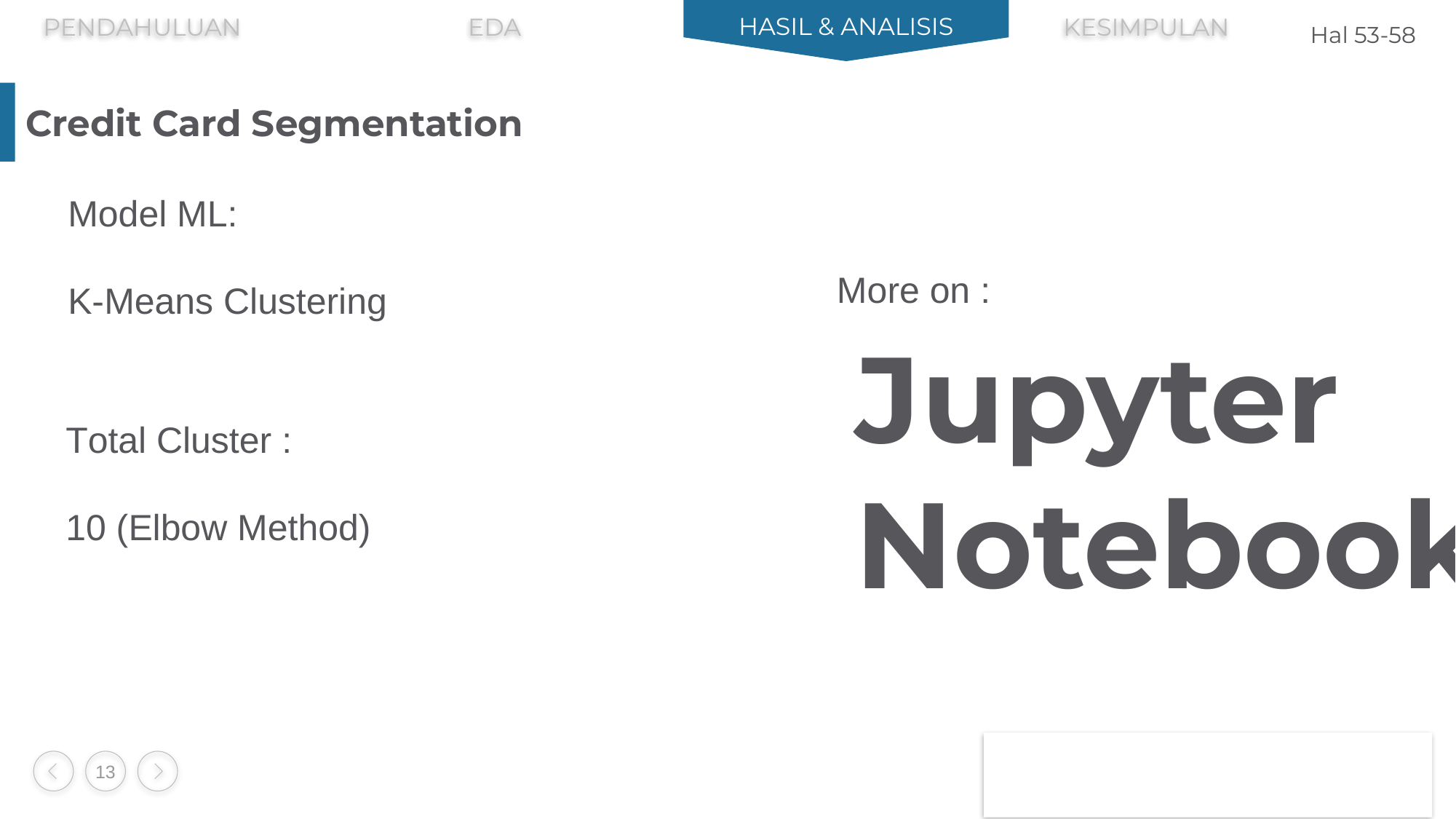

KESIMPULAN
EDA
PENDAHULUAN
HASIL & ANALISIS
Hal 53-58

Credit Card Segmentation
Model ML:

K-Means Clustering
More on :
Jupyter Notebook
Total Cluster :

10 (Elbow Method)